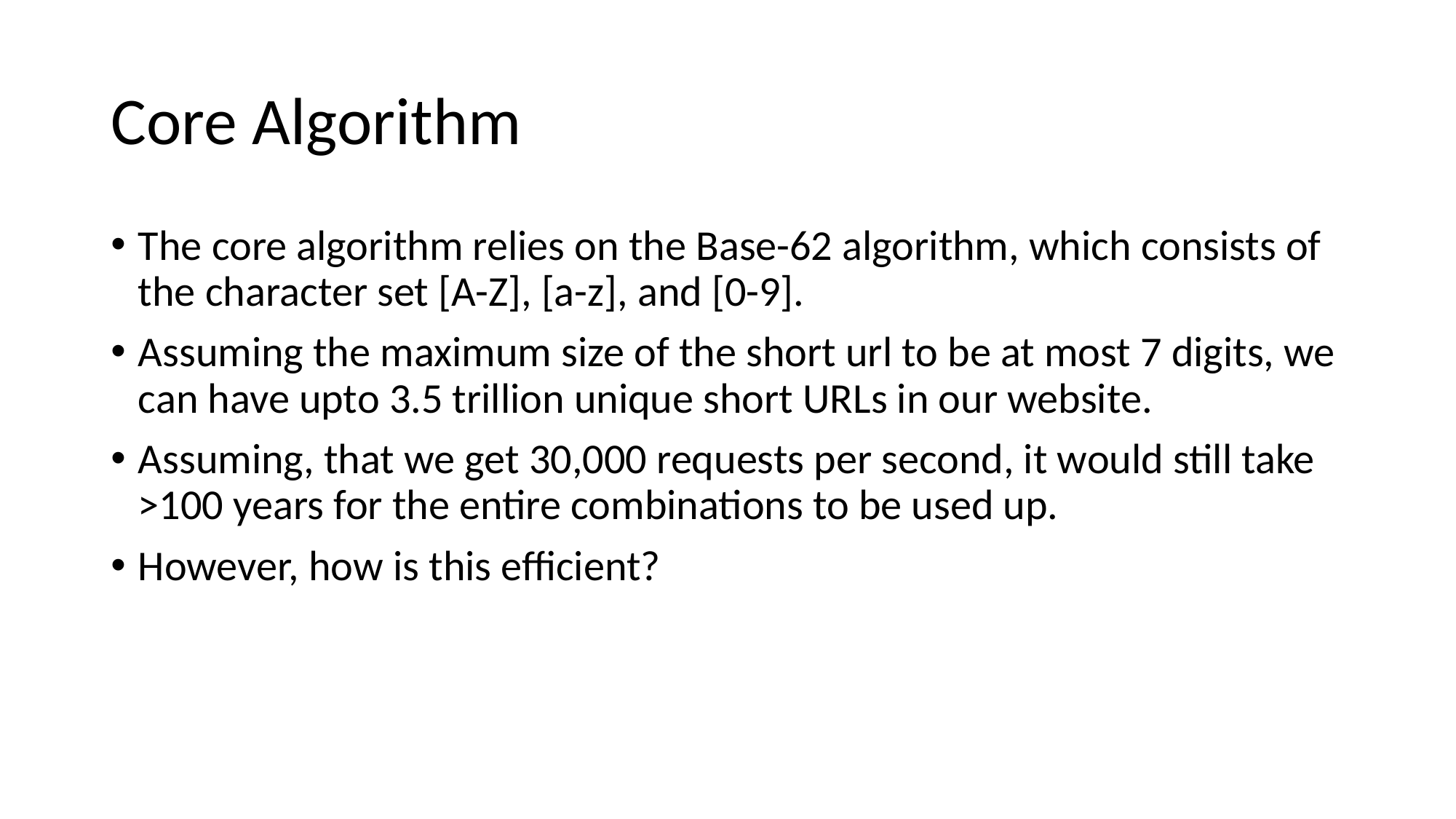

# Core Algorithm
The core algorithm relies on the Base-62 algorithm, which consists of the character set [A-Z], [a-z], and [0-9].
Assuming the maximum size of the short url to be at most 7 digits, we can have upto 3.5 trillion unique short URLs in our website.
Assuming, that we get 30,000 requests per second, it would still take >100 years for the entire combinations to be used up.
However, how is this efficient?